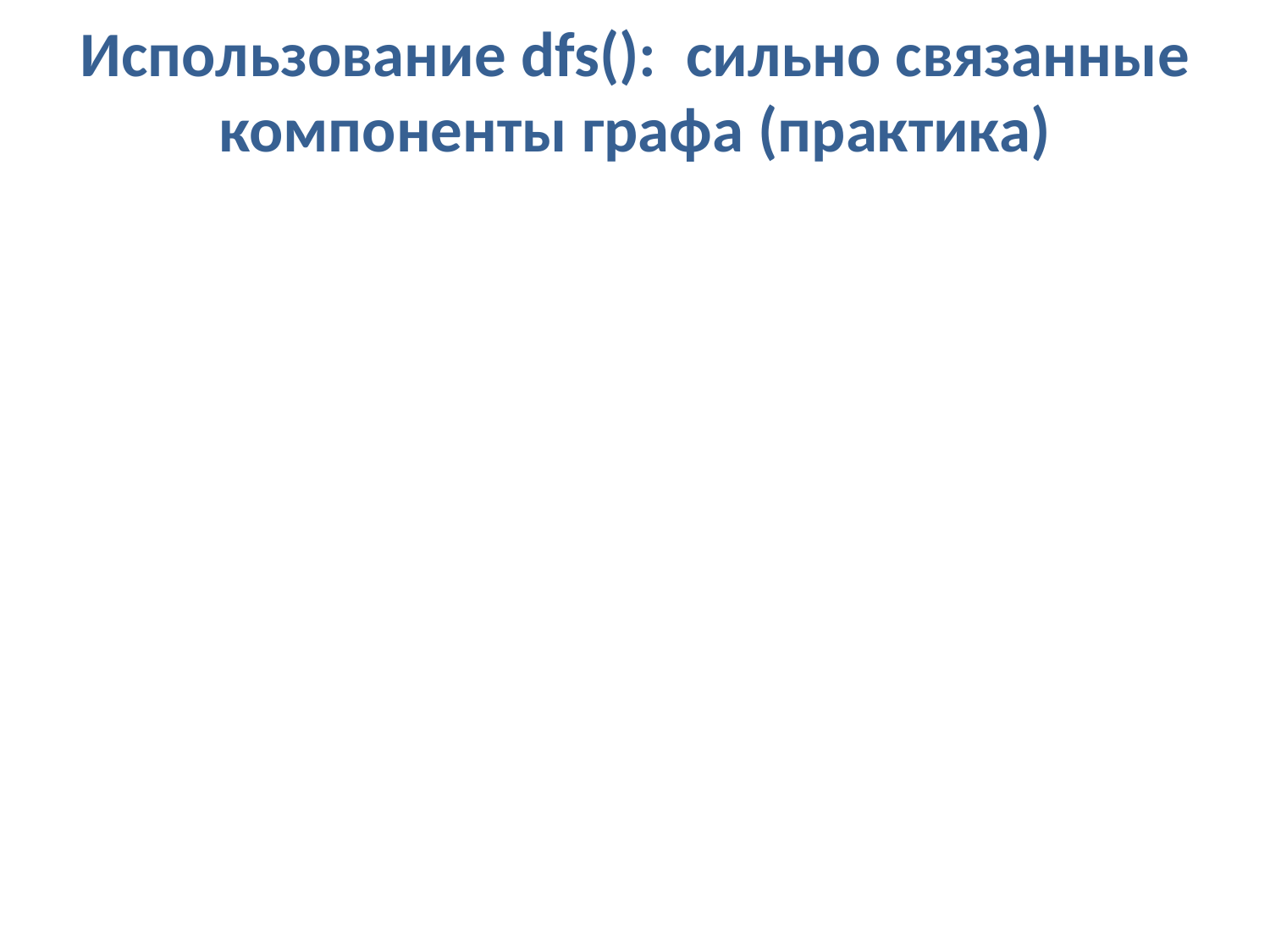

Использование dfs():  сильно связанные компоненты графа (практика)